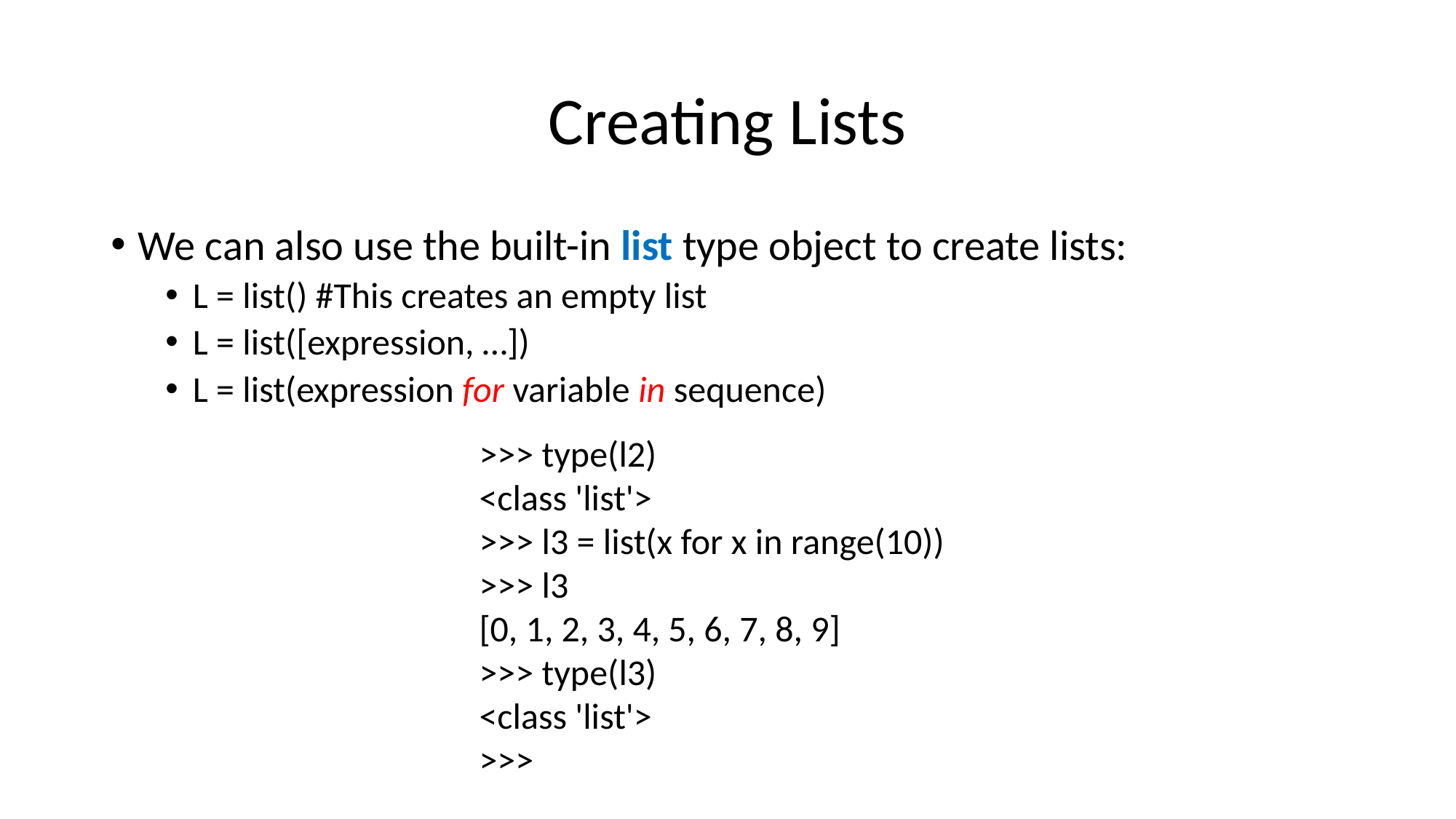

# Creating Lists
We can also use the built-in list type object to create lists:
L = list() #This creates an empty list
L = list([expression, …])
L = list(expression for variable in sequence)
>>> type(l2)
<class 'list'>
>>> l3 = list(x for x in range(10))
>>> l3
[0, 1, 2, 3, 4, 5, 6, 7, 8, 9]
>>> type(l3)
<class 'list'>
>>>